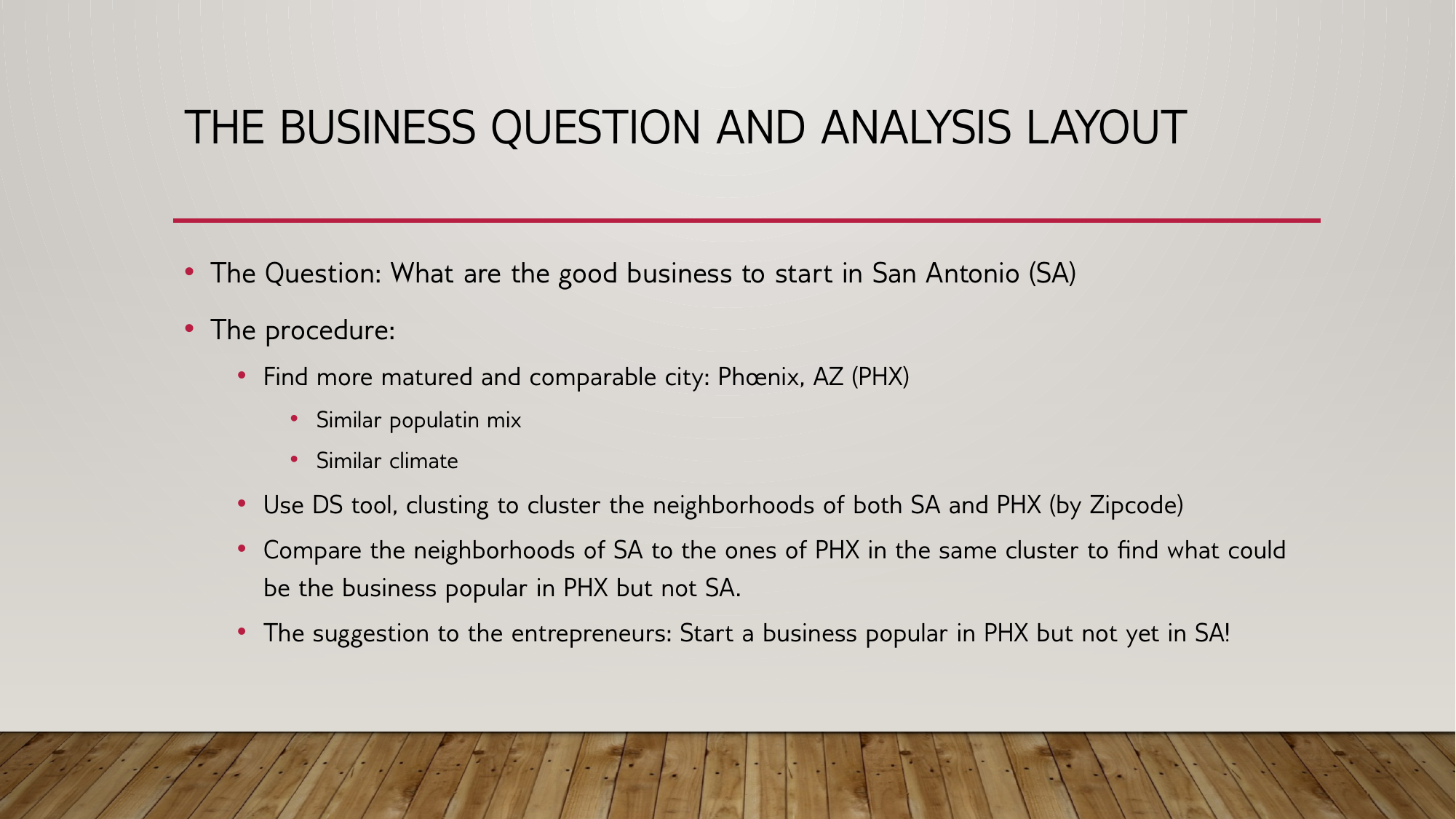

# The Business Question and analysis layout
The Question: What are the good business to start in San Antonio (SA)
The procedure:
Find more matured and comparable city: Phoenix, AZ (PHX)
Similar populatin mix
Similar climate
Use DS tool, clusting to cluster the neighborhoods of both SA and PHX (by Zipcode)
Compare the neighborhoods of SA to the ones of PHX in the same cluster to find what could be the business popular in PHX but not SA.
The suggestion to the entrepreneurs: Start a business popular in PHX but not yet in SA!